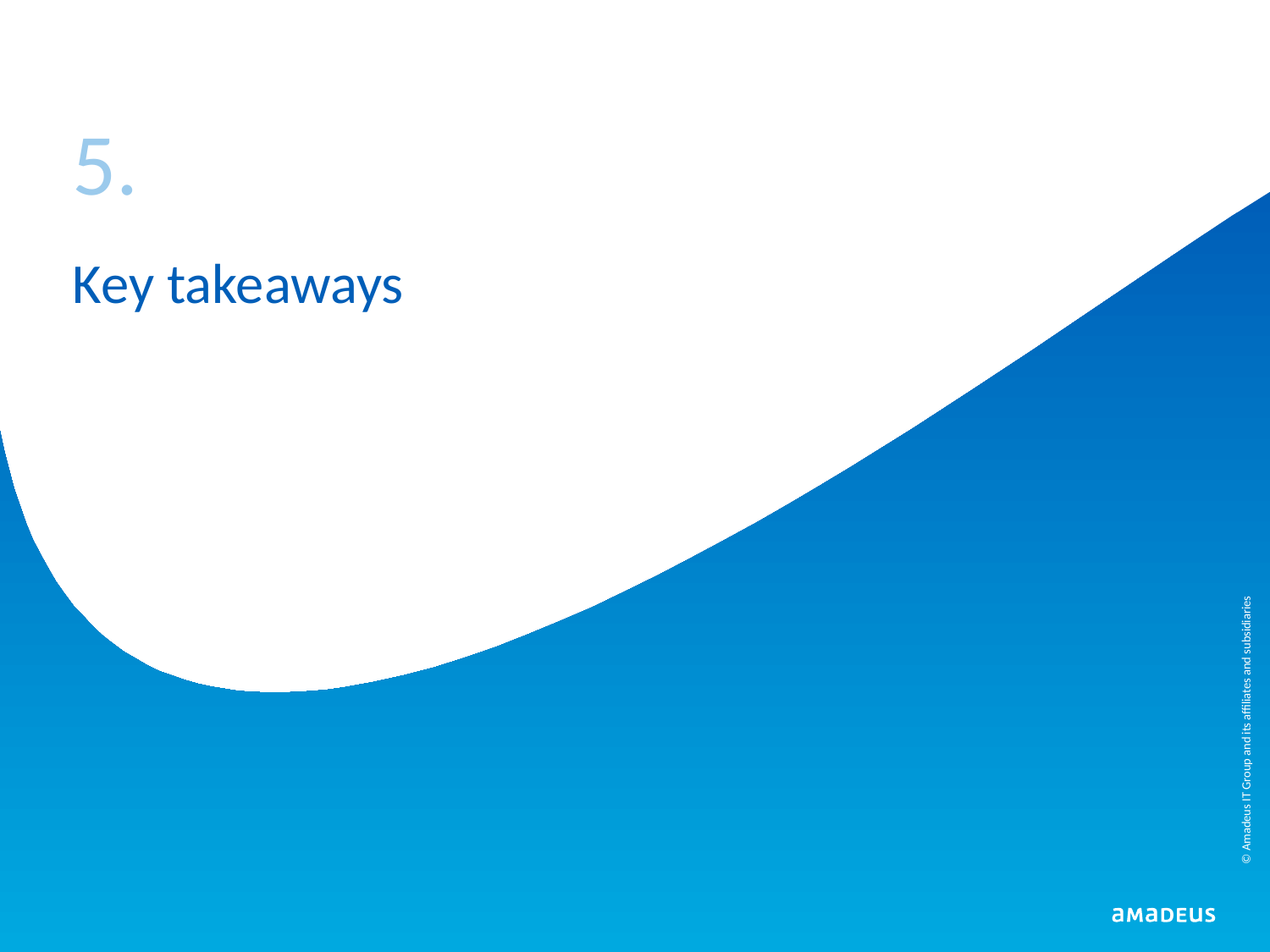

5.

# Key takeaways
© Amadeus IT Group and its affiliates and subsidiaries
© Amadeus IT Group and its affiliates and subsidiaries